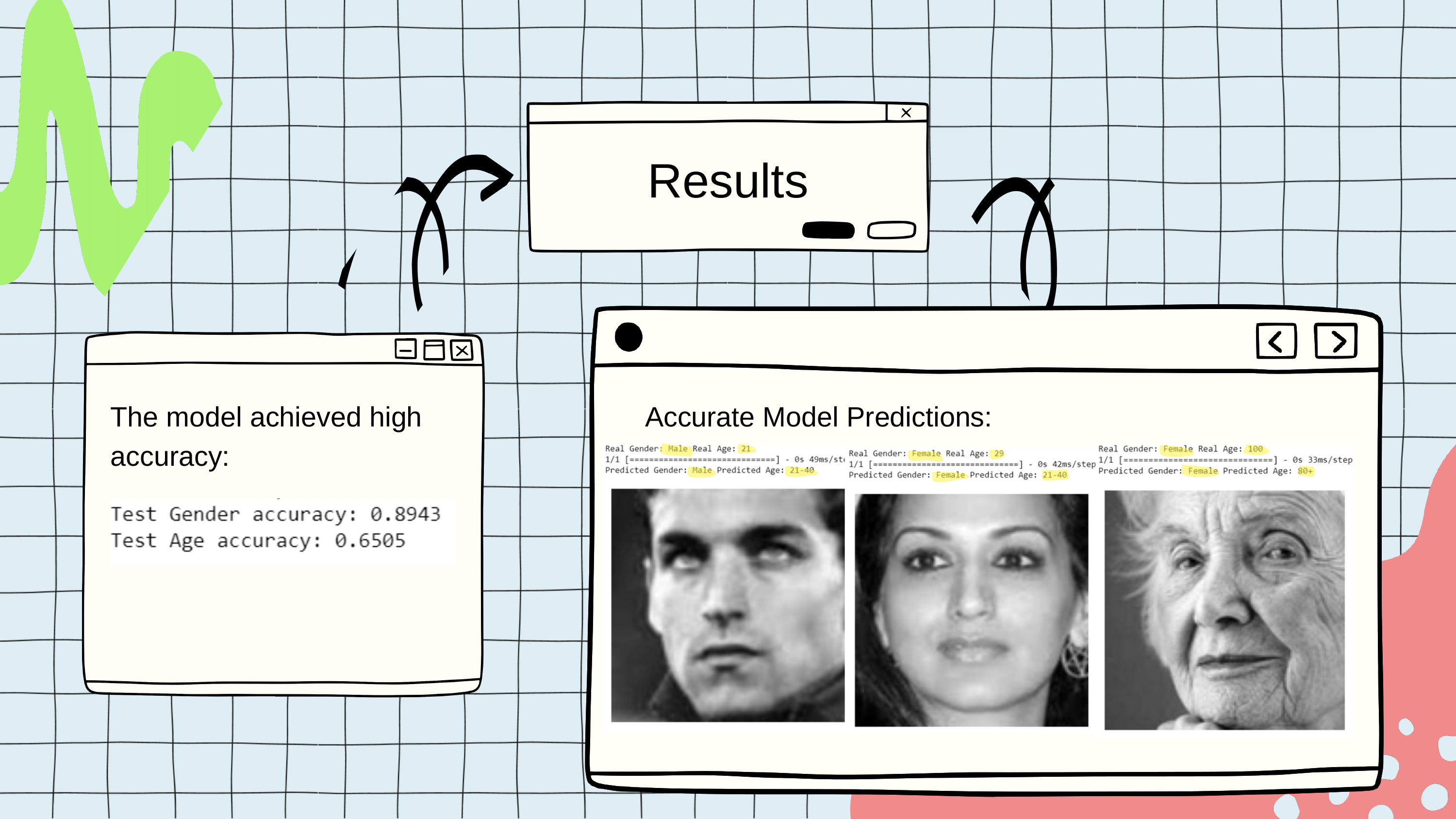

Results

The model achieved high accuracy:
Accurate Model Predictions: